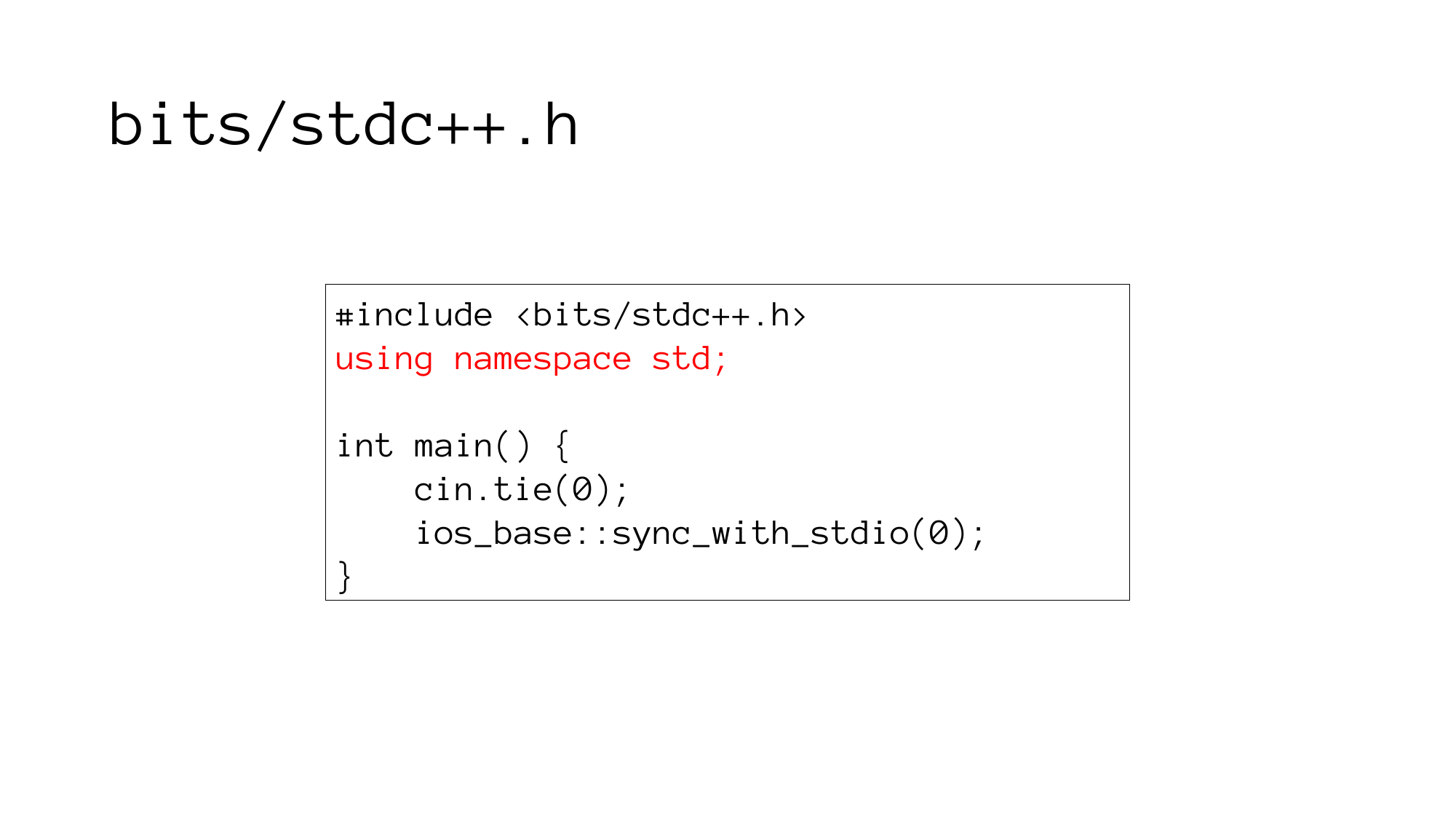

# bits/stdc++.h
#include <bits/stdc++.h>
using namespace std;

int main() {
    cin.tie(0);
    ios_base::sync_with_stdio(0);
}